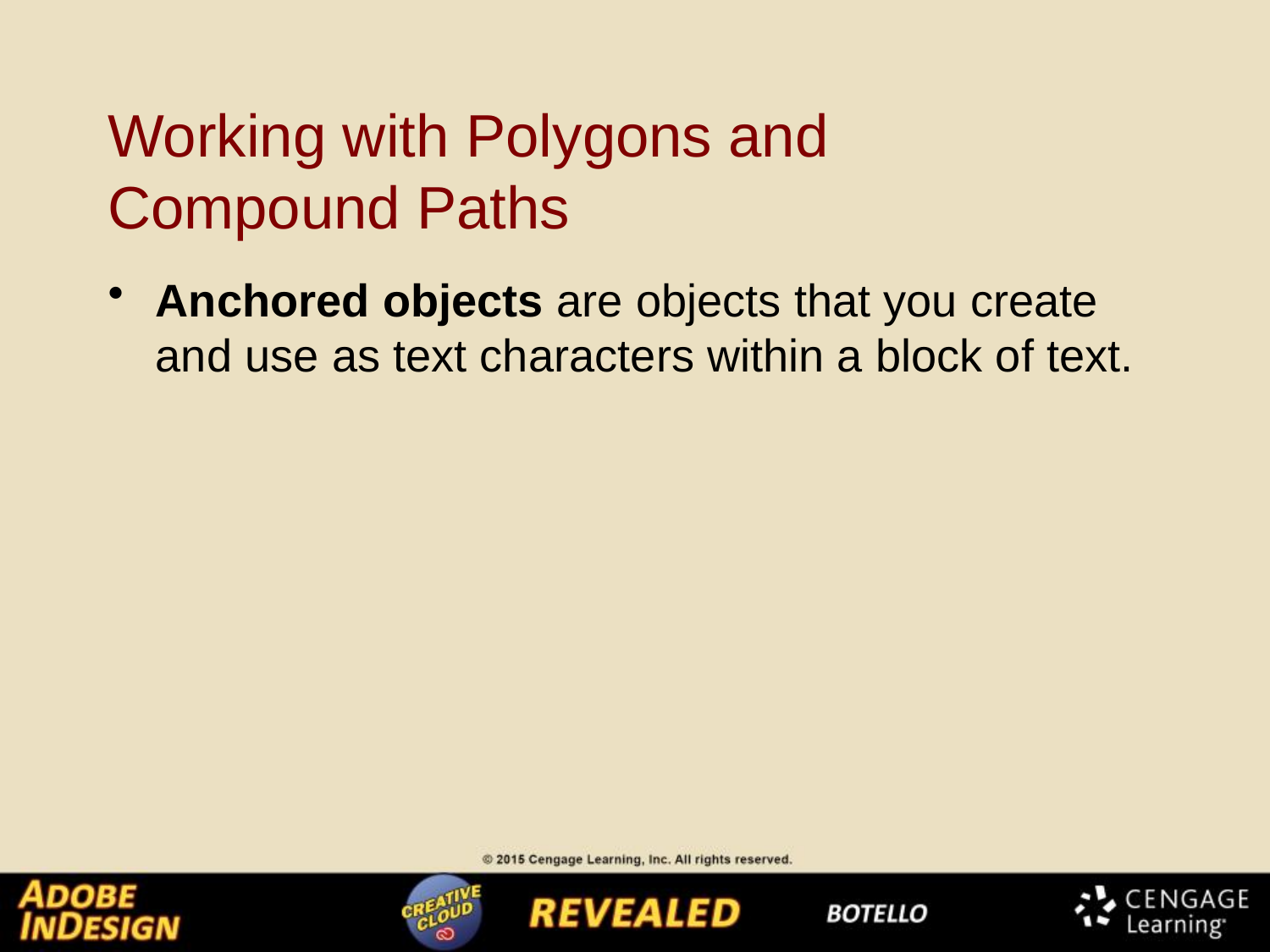

# Working with Polygons and Compound Paths
Anchored objects are objects that you create and use as text characters within a block of text.